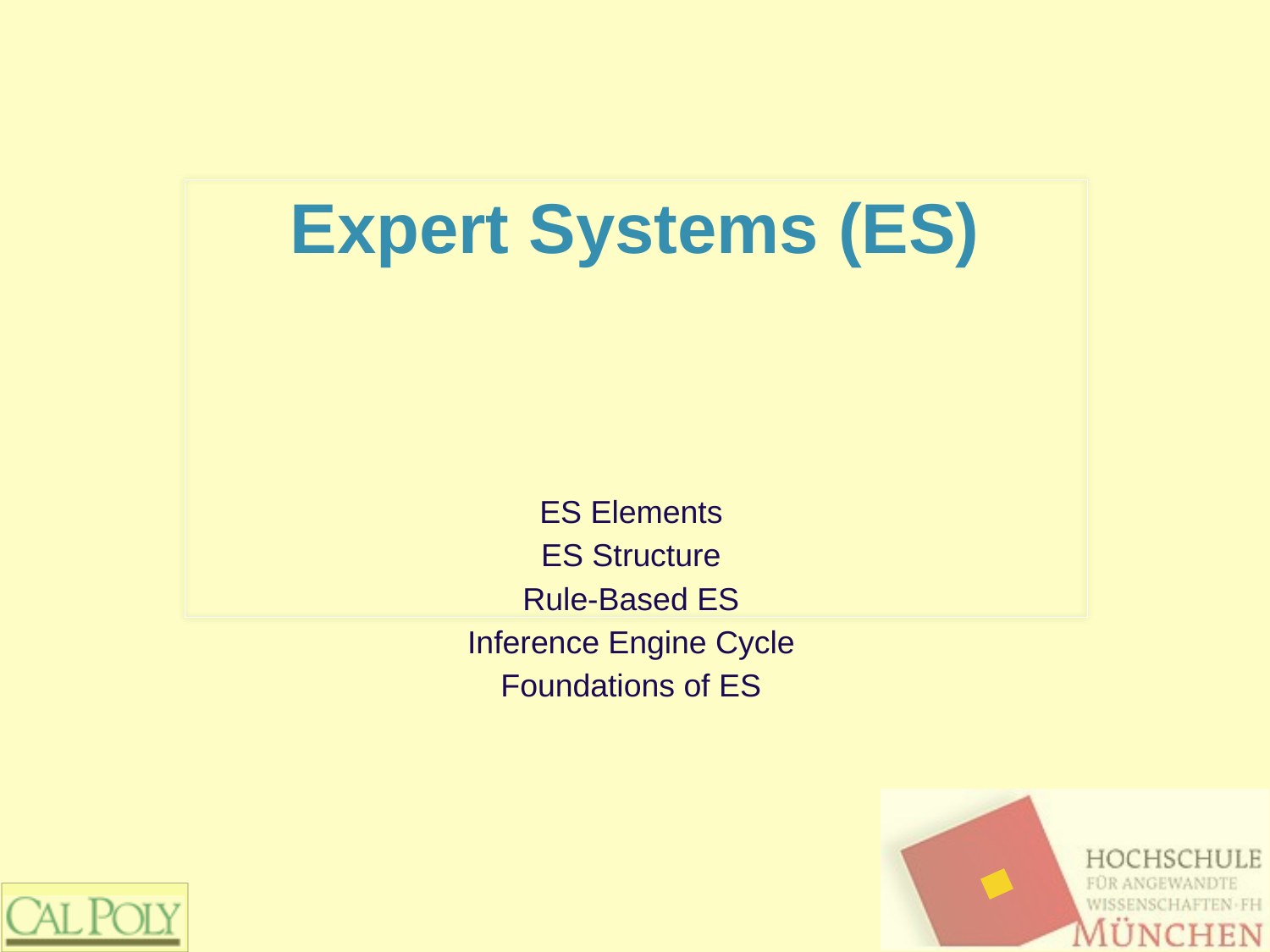

# Expert Systems (ES)
ES Elements
ES Structure
Rule-Based ES
Inference Engine Cycle
Foundations of ES
104